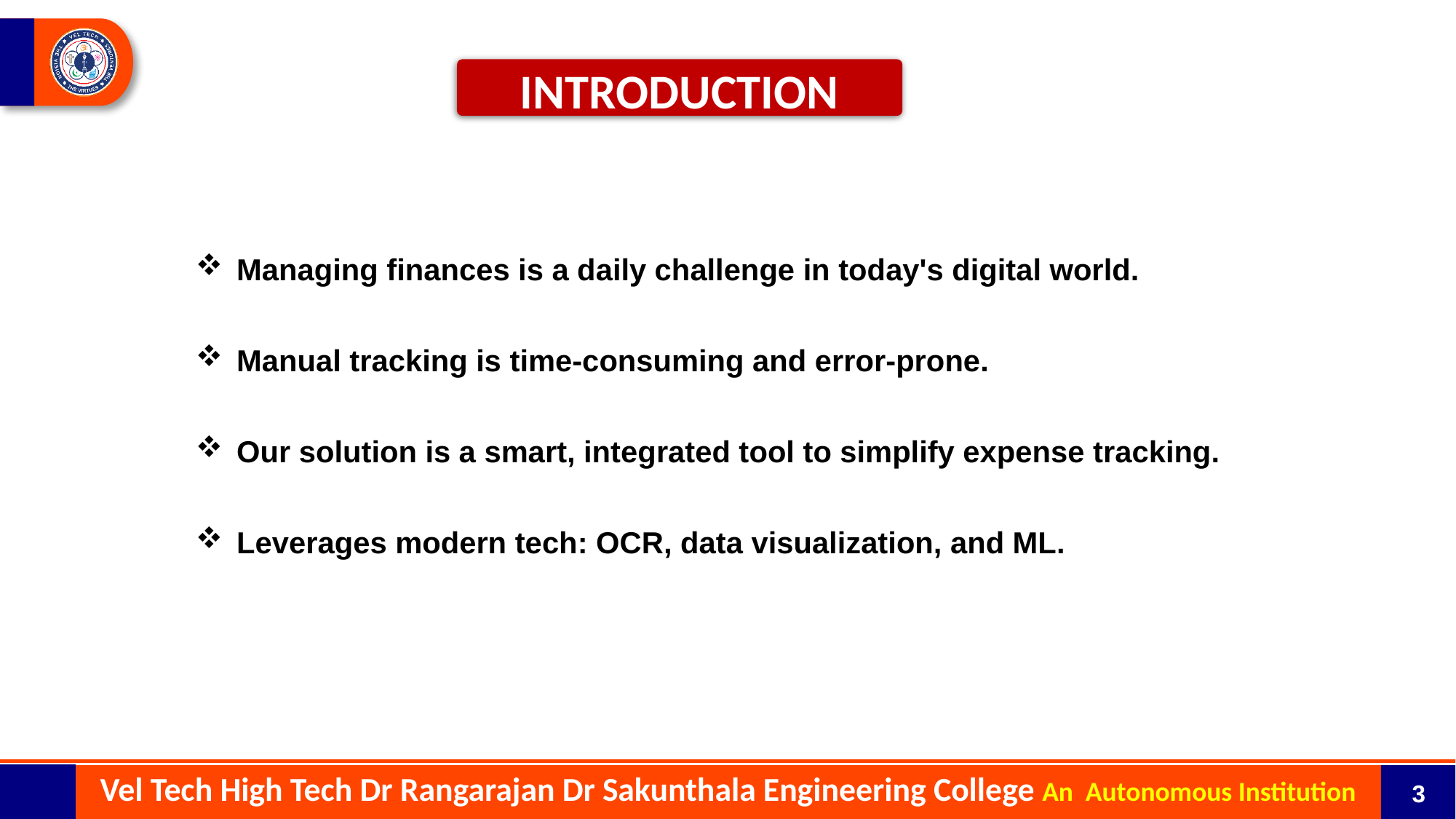

INTRODUCTION
Managing finances is a daily challenge in today's digital world.
Manual tracking is time-consuming and error-prone.
Our solution is a smart, integrated tool to simplify expense tracking.
Leverages modern tech: OCR, data visualization, and ML.